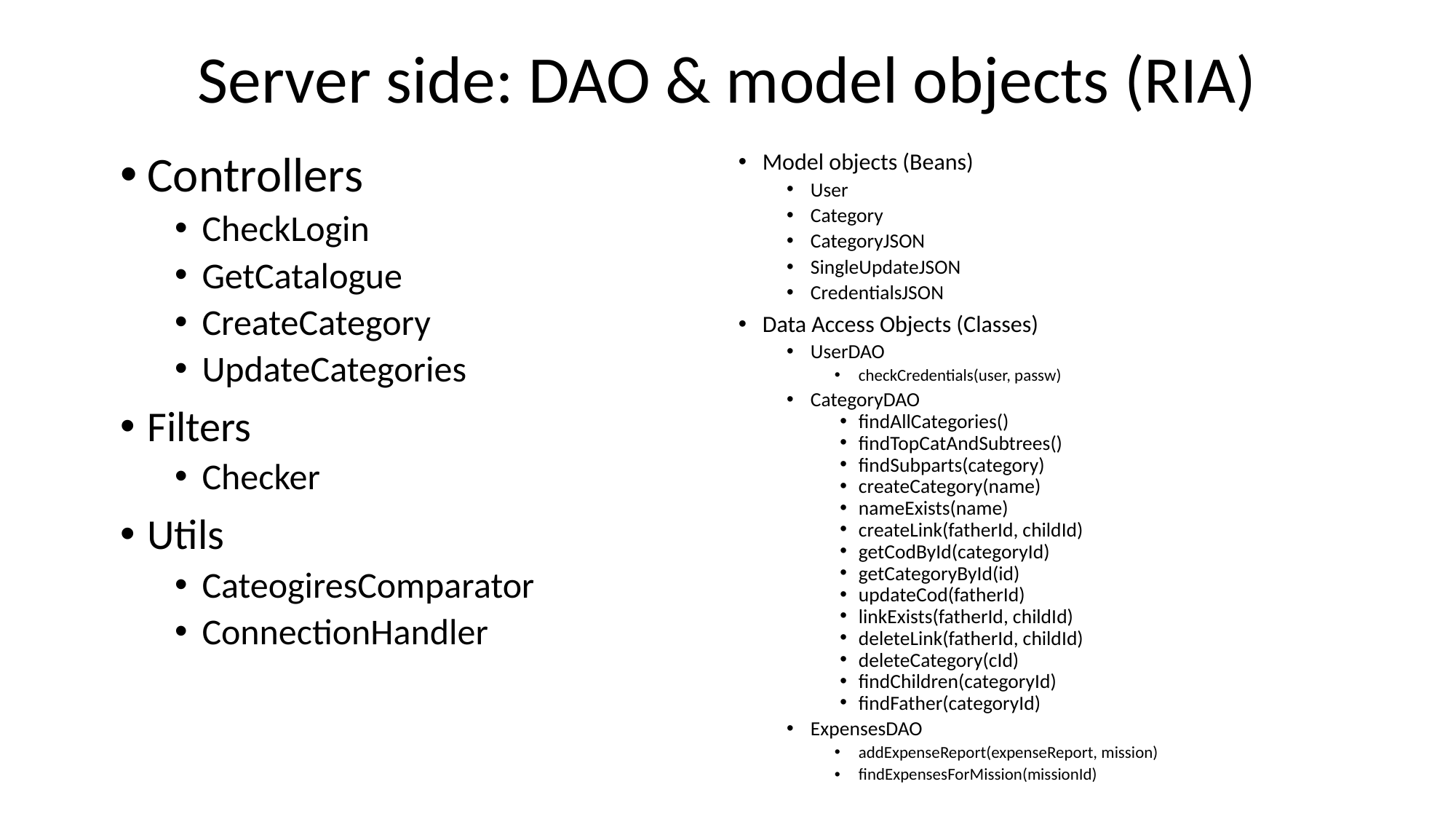

# Server side: DAO & model objects (RIA)
Controllers
CheckLogin
GetCatalogue
CreateCategory
UpdateCategories
Filters
Checker
Utils
CateogiresComparator
ConnectionHandler
Model objects (Beans)
User
Category
CategoryJSON
SingleUpdateJSON
CredentialsJSON
Data Access Objects (Classes)
UserDAO
checkCredentials(user, passw)
CategoryDAO
findAllCategories()
findTopCatAndSubtrees()
findSubparts(category)
createCategory(name)
nameExists(name)
createLink(fatherId, childId)
getCodById(categoryId)
getCategoryById(id)
updateCod(fatherId)
linkExists(fatherId, childId)
deleteLink(fatherId, childId)
deleteCategory(cId)
findChildren(categoryId)
findFather(categoryId)
ExpensesDAO
addExpenseReport(expenseReport, mission)
findExpensesForMission(missionId)